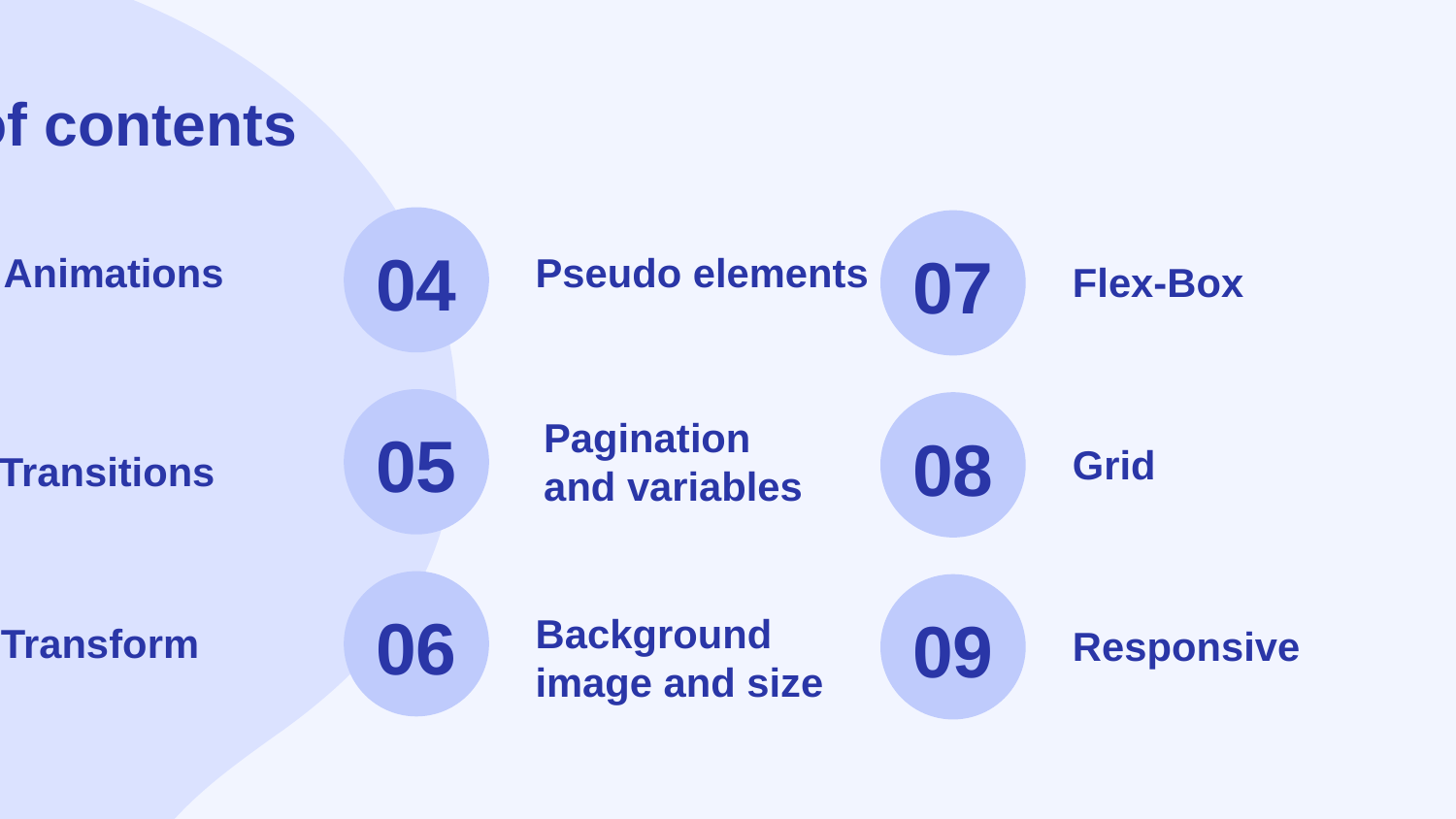

# Table of contents

04
01
07
Animations
Pseudo elements

Flex-Box

Pagination and variables
05
02
08
Grid
Transitions

06
03
09
Background image and size
Transform
Responsive